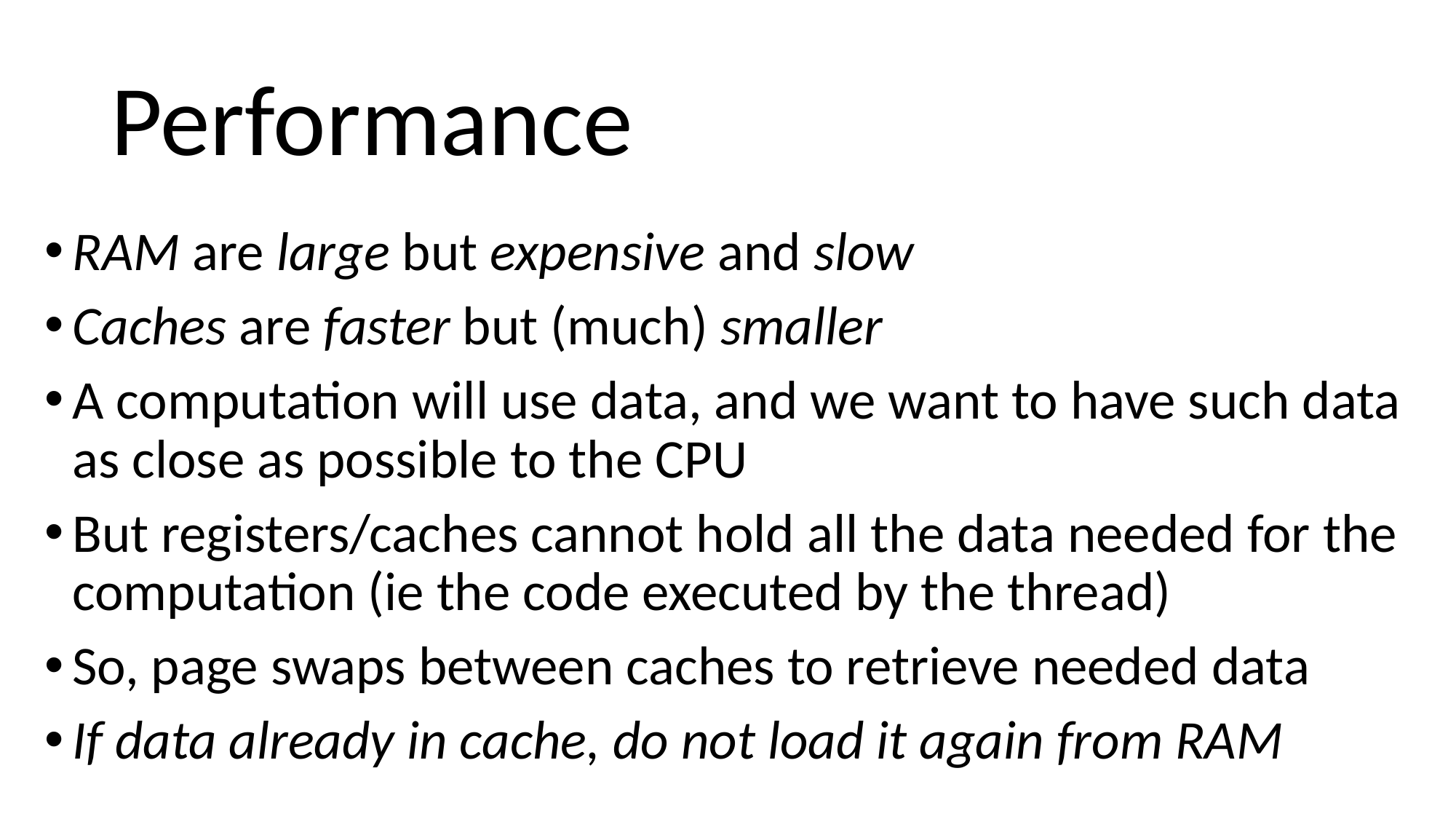

# Performance
RAM are large but expensive and slow
Caches are faster but (much) smaller
A computation will use data, and we want to have such data as close as possible to the CPU
But registers/caches cannot hold all the data needed for the computation (ie the code executed by the thread)
So, page swaps between caches to retrieve needed data
If data already in cache, do not load it again from RAM